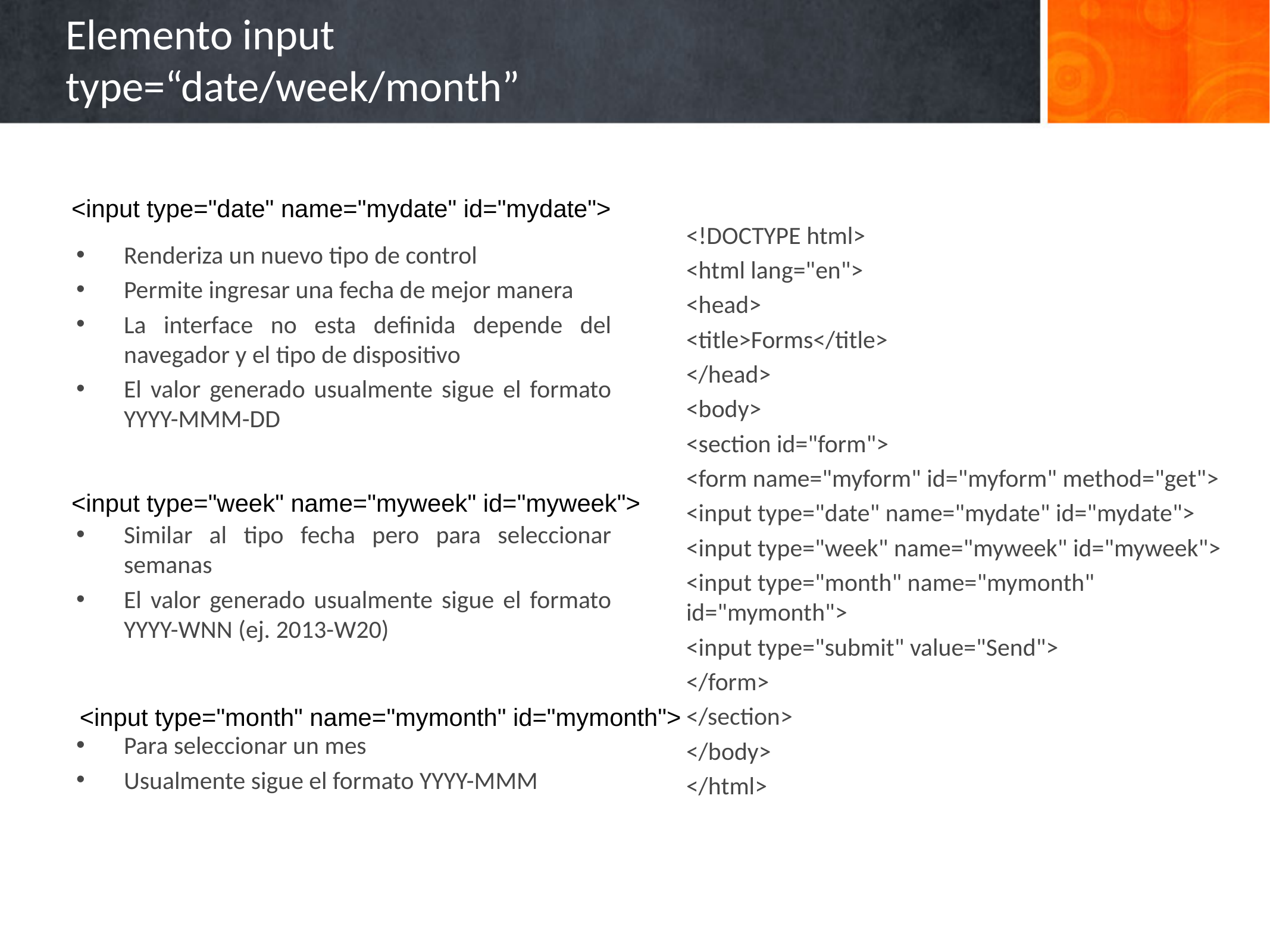

# Elemento input type=“date/week/month”
<input type="date" name="mydate" id="mydate">
<!DOCTYPE html>
<html lang="en">
<head>
<title>Forms</title>
</head>
<body>
<section id="form">
<form name="myform" id="myform" method="get">
<input type="date" name="mydate" id="mydate">
<input type="week" name="myweek" id="myweek">
<input type="month" name="mymonth" id="mymonth">
<input type="submit" value="Send">
</form>
</section>
</body>
</html>

Renderiza un nuevo tipo de control
Permite ingresar una fecha de mejor manera
La interface no esta definida depende del navegador y el tipo de dispositivo
El valor generado usualmente sigue el formato YYYY-MMM-DD

Similar al tipo fecha pero para seleccionar semanas
El valor generado usualmente sigue el formato YYYY-WNN (ej. 2013-W20)

Para seleccionar un mes
Usualmente sigue el formato YYYY-MMM

<input type="week" name="myweek" id="myweek">
<input type="month" name="mymonth" id="mymonth">